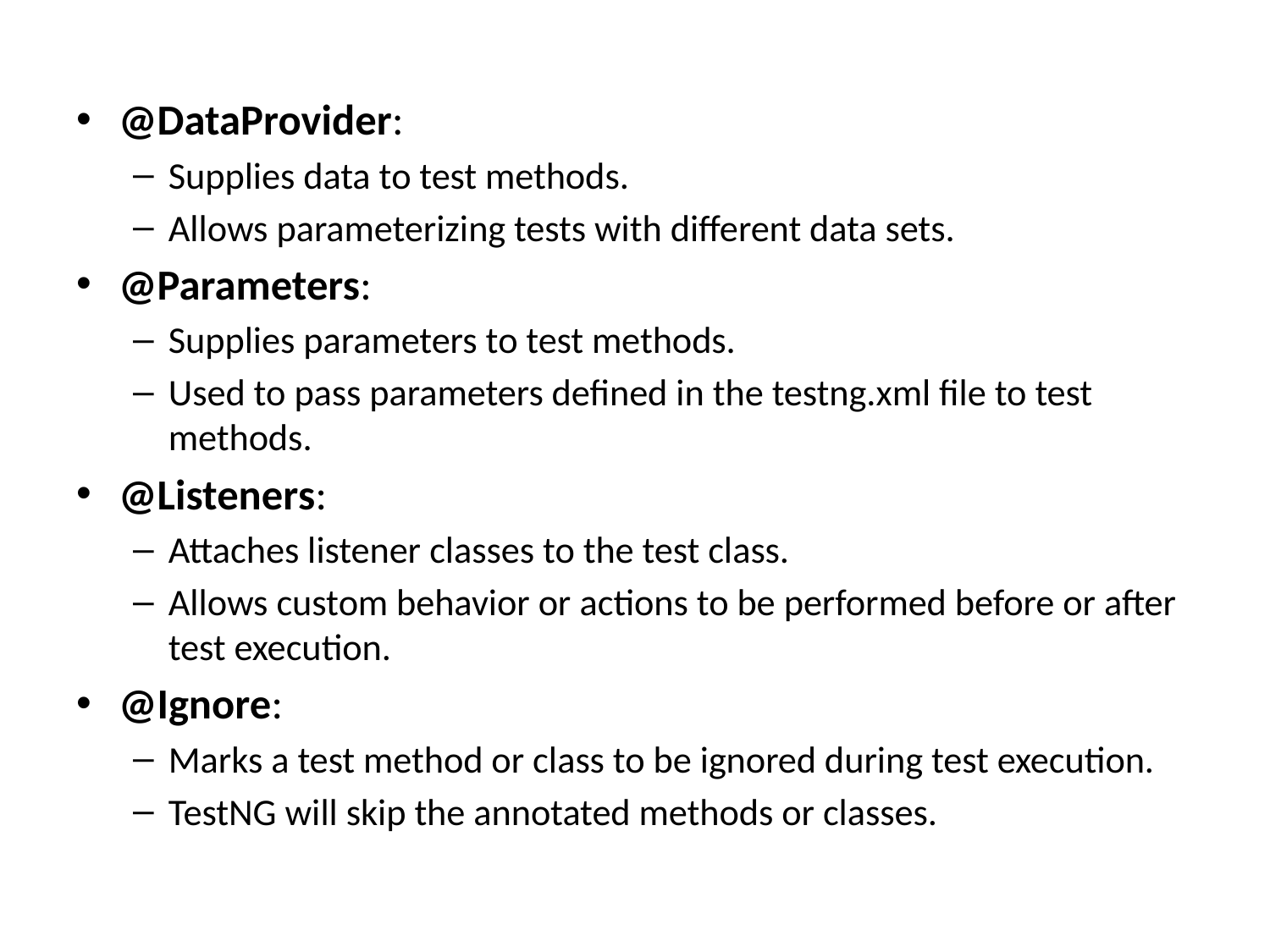

@DataProvider:
Supplies data to test methods.
Allows parameterizing tests with different data sets.
@Parameters:
Supplies parameters to test methods.
Used to pass parameters defined in the testng.xml file to test methods.
@Listeners:
Attaches listener classes to the test class.
Allows custom behavior or actions to be performed before or after test execution.
@Ignore:
Marks a test method or class to be ignored during test execution.
TestNG will skip the annotated methods or classes.